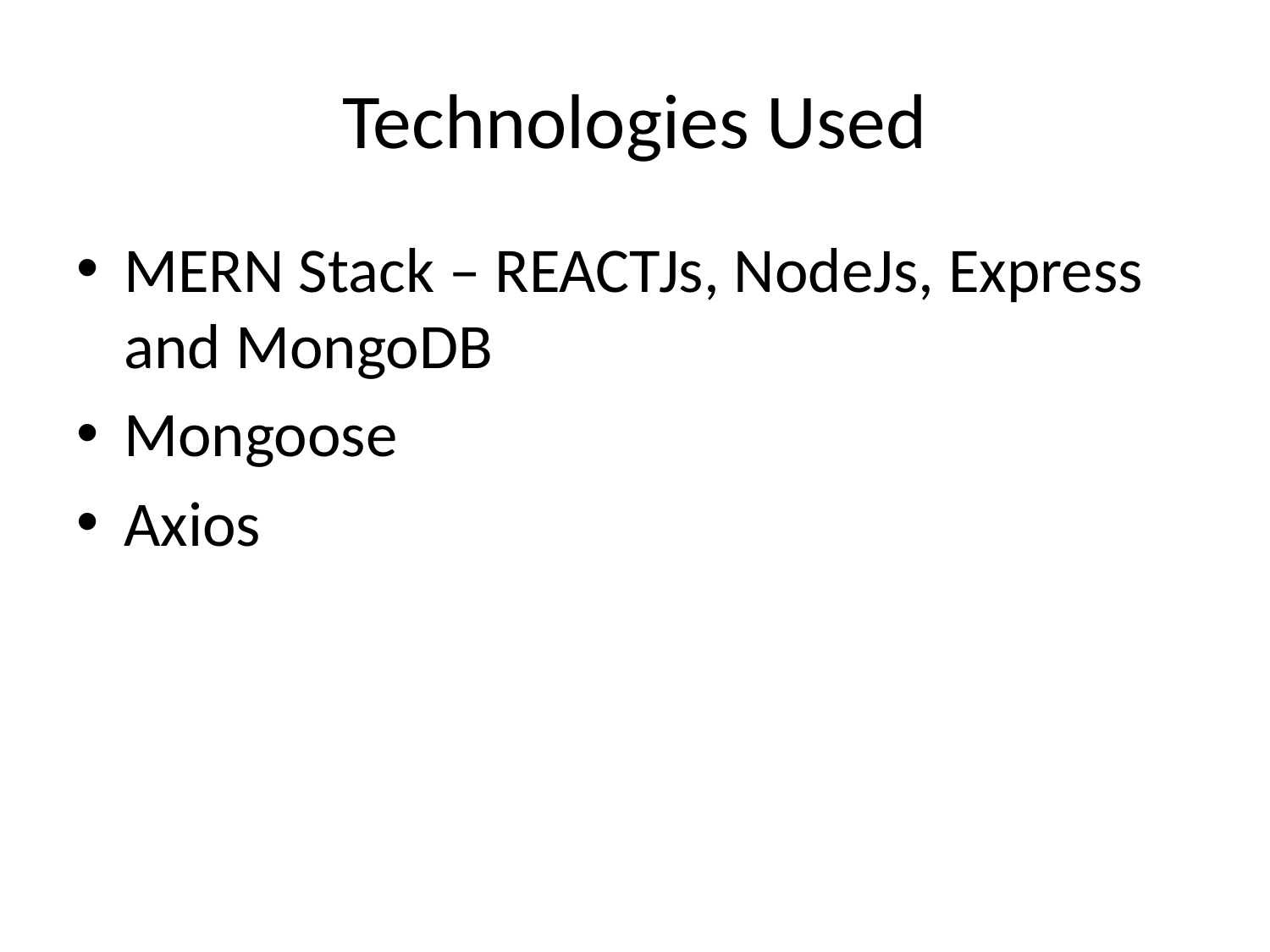

# Technologies Used
MERN Stack – REACTJs, NodeJs, Express and MongoDB
Mongoose
Axios